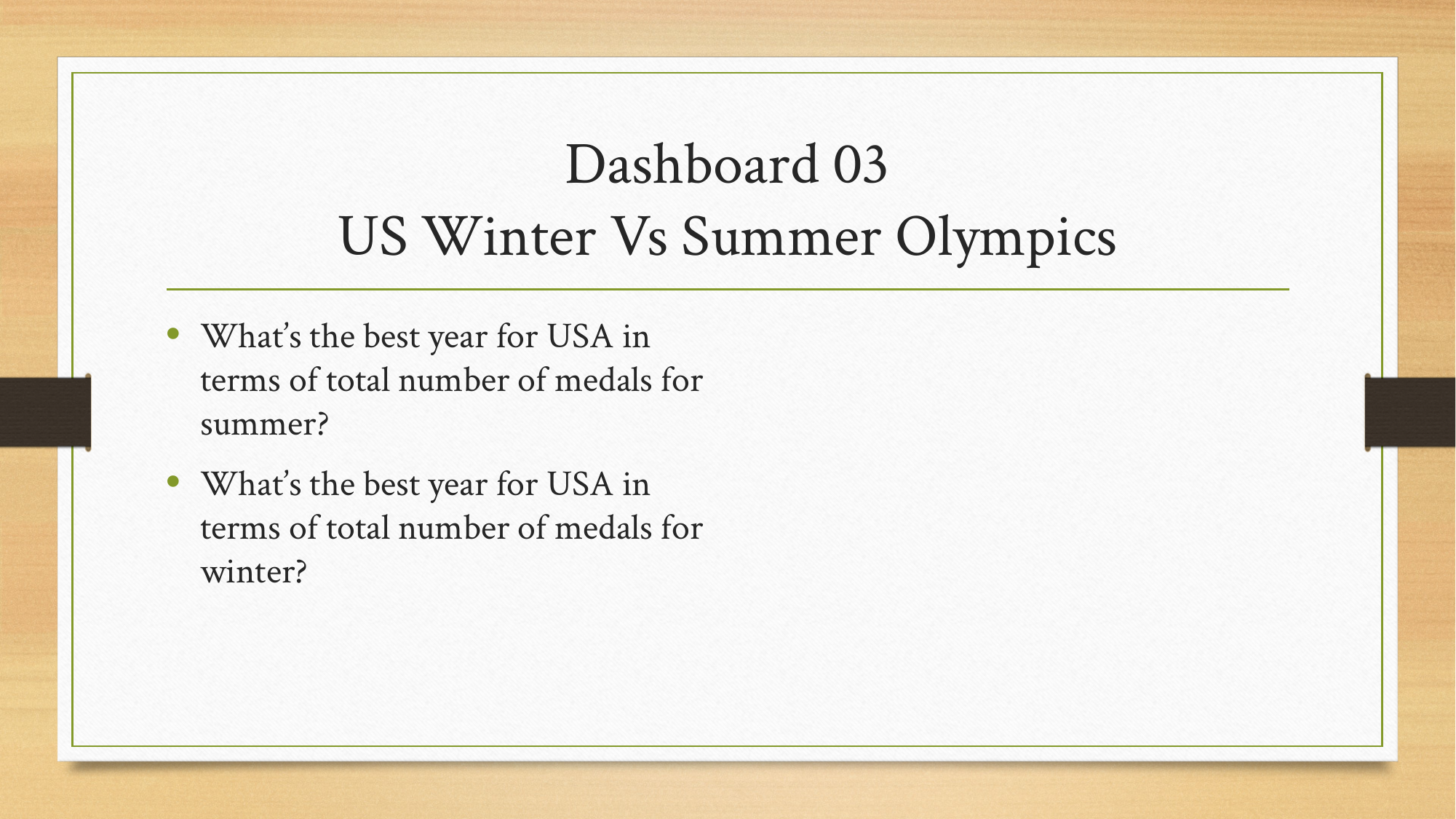

# Dashboard 03 US Winter Vs Summer Olympics
What’s the best year for USA in terms of total number of medals for summer?
What’s the best year for USA in terms of total number of medals for winter?